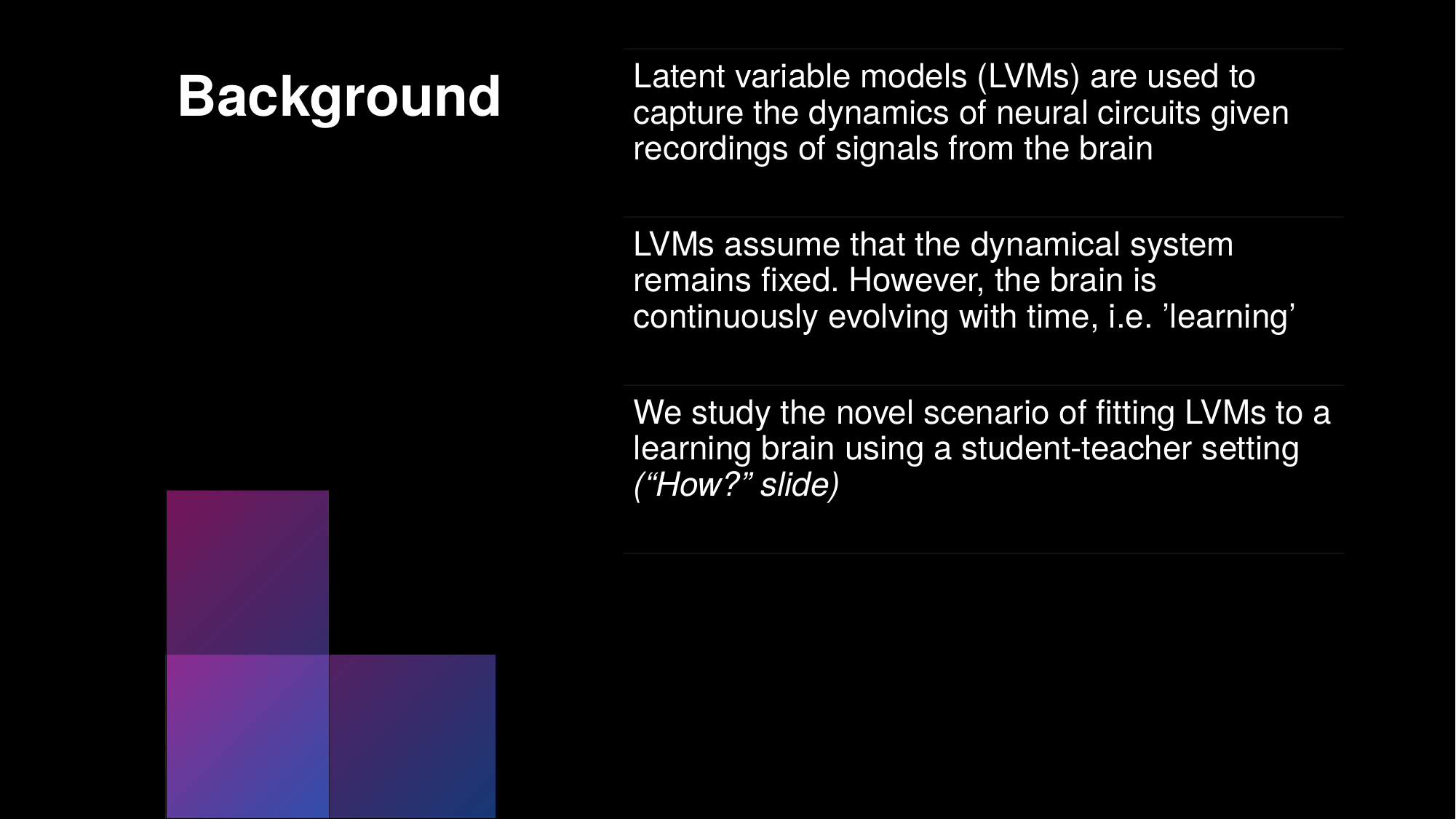

Latent variable models (LVMs) are used to capture the dynamics of neural circuits given recordings of signals from the brain
LVMs assume that the dynamical system remains fixed. However, the brain is continuously evolving with time, i.e. ’learning’
We study the novel scenario of fitting LVMs to a learning brain using a student-teacher setting (“How?” slide)

# Background